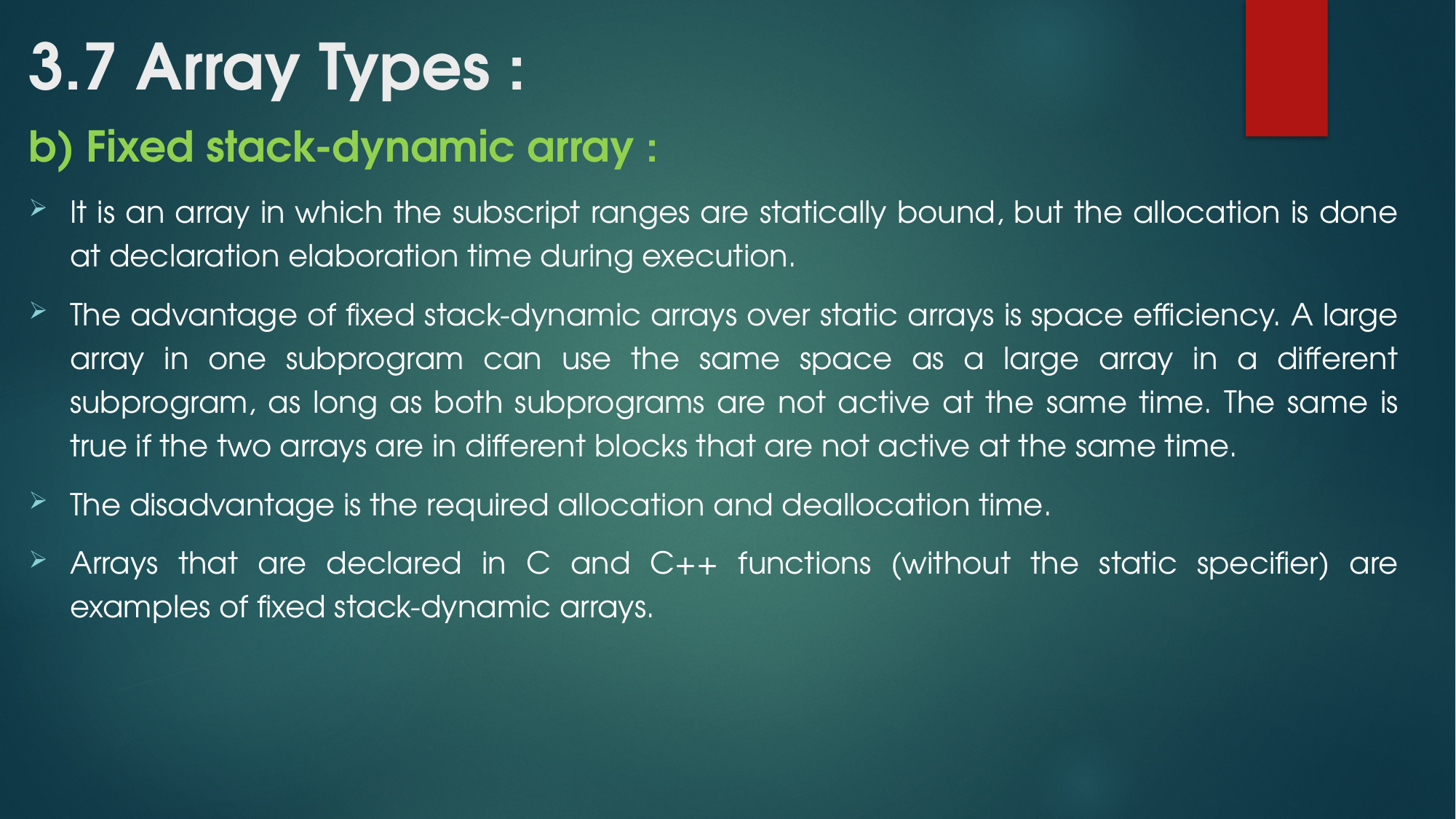

# 3.7 Array Types :
b) Fixed stack-dynamic array :
It is an array in which the subscript ranges are statically bound, but the allocation is done at declaration elaboration time during execution.
The advantage of fixed stack-dynamic arrays over static arrays is space efficiency. A large array in one subprogram can use the same space as a large array in a different subprogram, as long as both subprograms are not active at the same time. The same is true if the two arrays are in different blocks that are not active at the same time.
The disadvantage is the required allocation and deallocation time.
Arrays that are declared in C and C++ functions (without the static specifier) are examples of fixed stack-dynamic arrays.